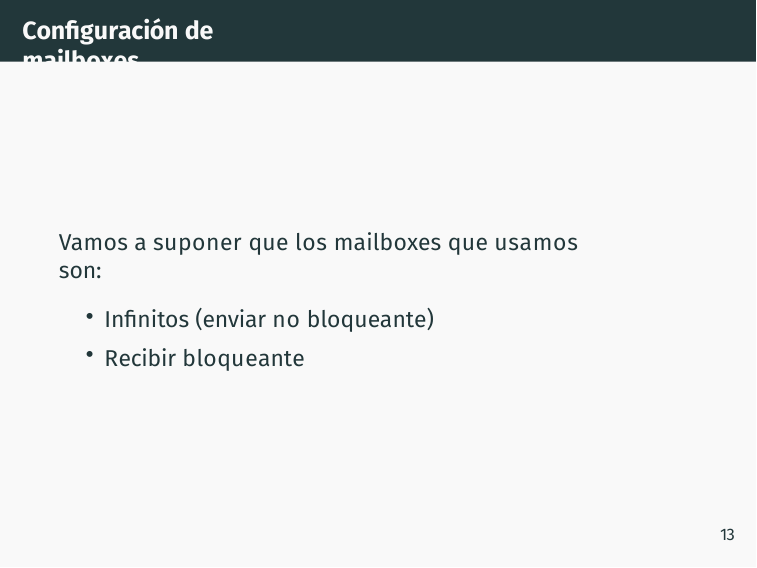

Configuración de mailboxes
Vamos a suponer que los mailboxes que usamos son:
Infinitos (enviar no bloqueante)
Recibir bloqueante
13